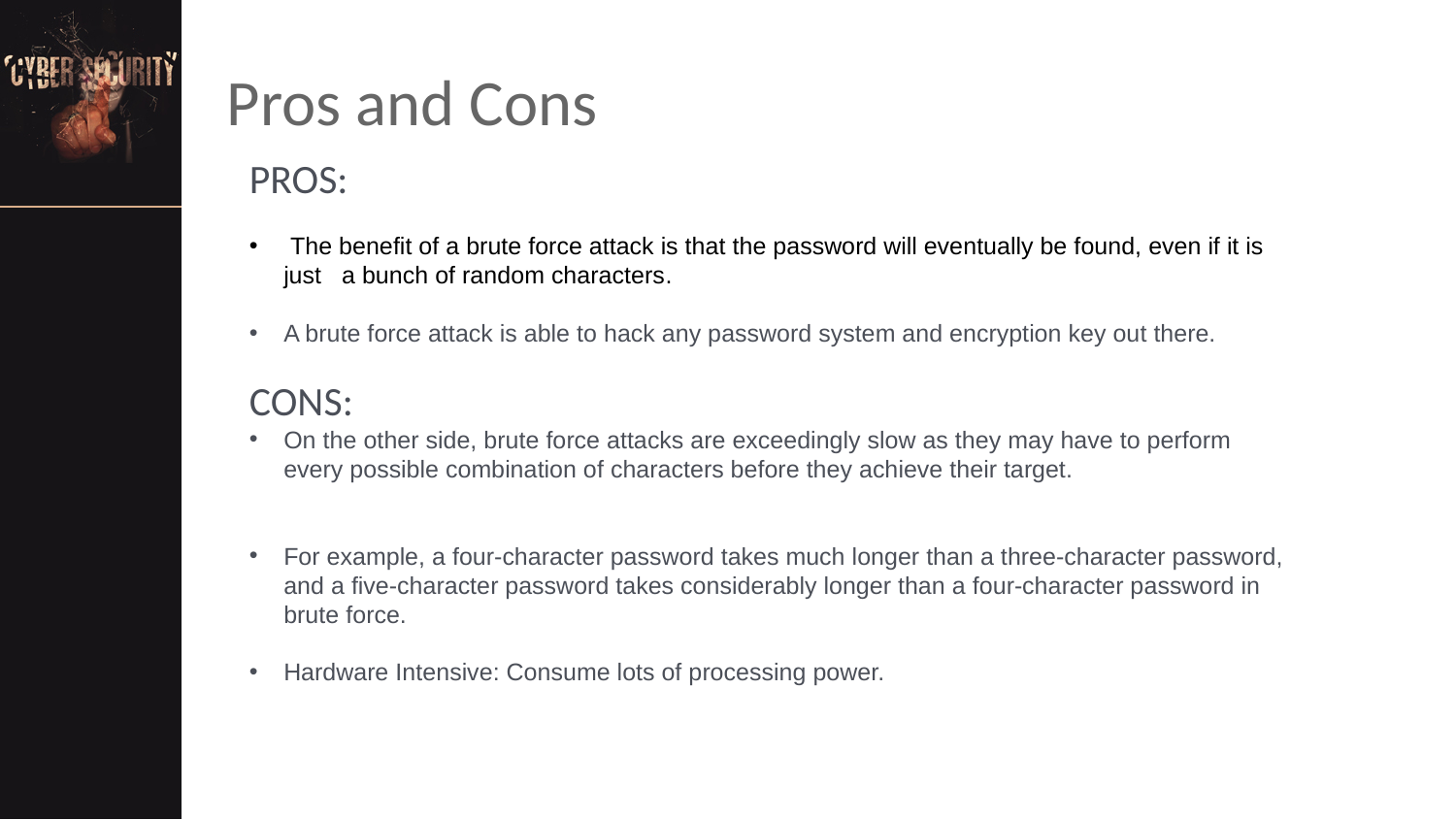

# Pros and Cons
PROS:

 The benefit of a brute force attack is that the password will eventually be found, even if it is just   a bunch of random characters.

A brute force attack is able to hack any password system and encryption key out there.

CONS:
On the other side, brute force attacks are exceedingly slow as they may have to perform every possible combination of characters before they achieve their target.

For example, a four-character password takes much longer than a three-character password, and a five-character password takes considerably longer than a four-character password in brute force.

Hardware Intensive: Consume lots of processing power.